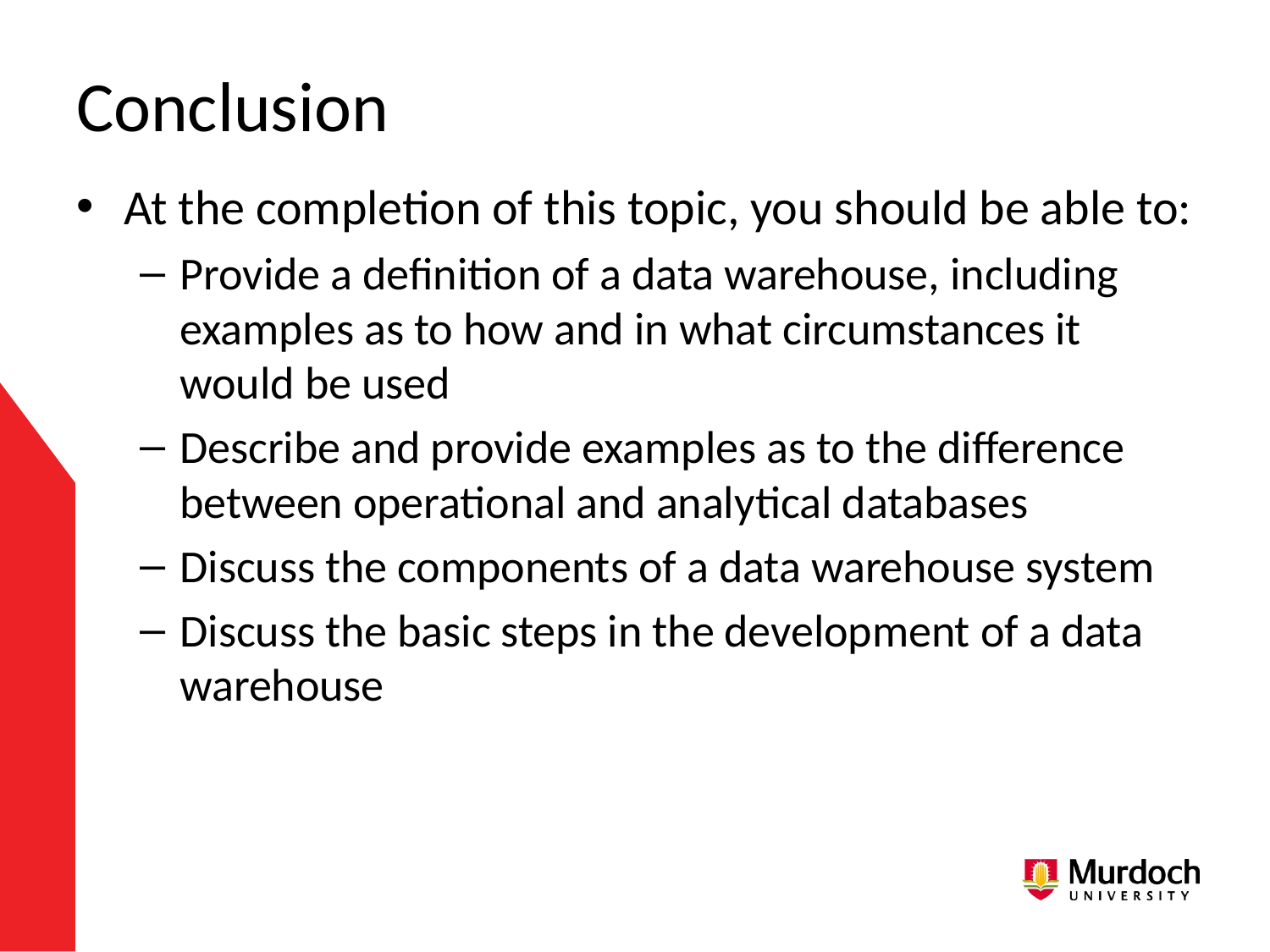

# Conclusion
At the completion of this topic, you should be able to:
Provide a definition of a data warehouse, including examples as to how and in what circumstances it would be used
Describe and provide examples as to the difference between operational and analytical databases
Discuss the components of a data warehouse system
Discuss the basic steps in the development of a data warehouse